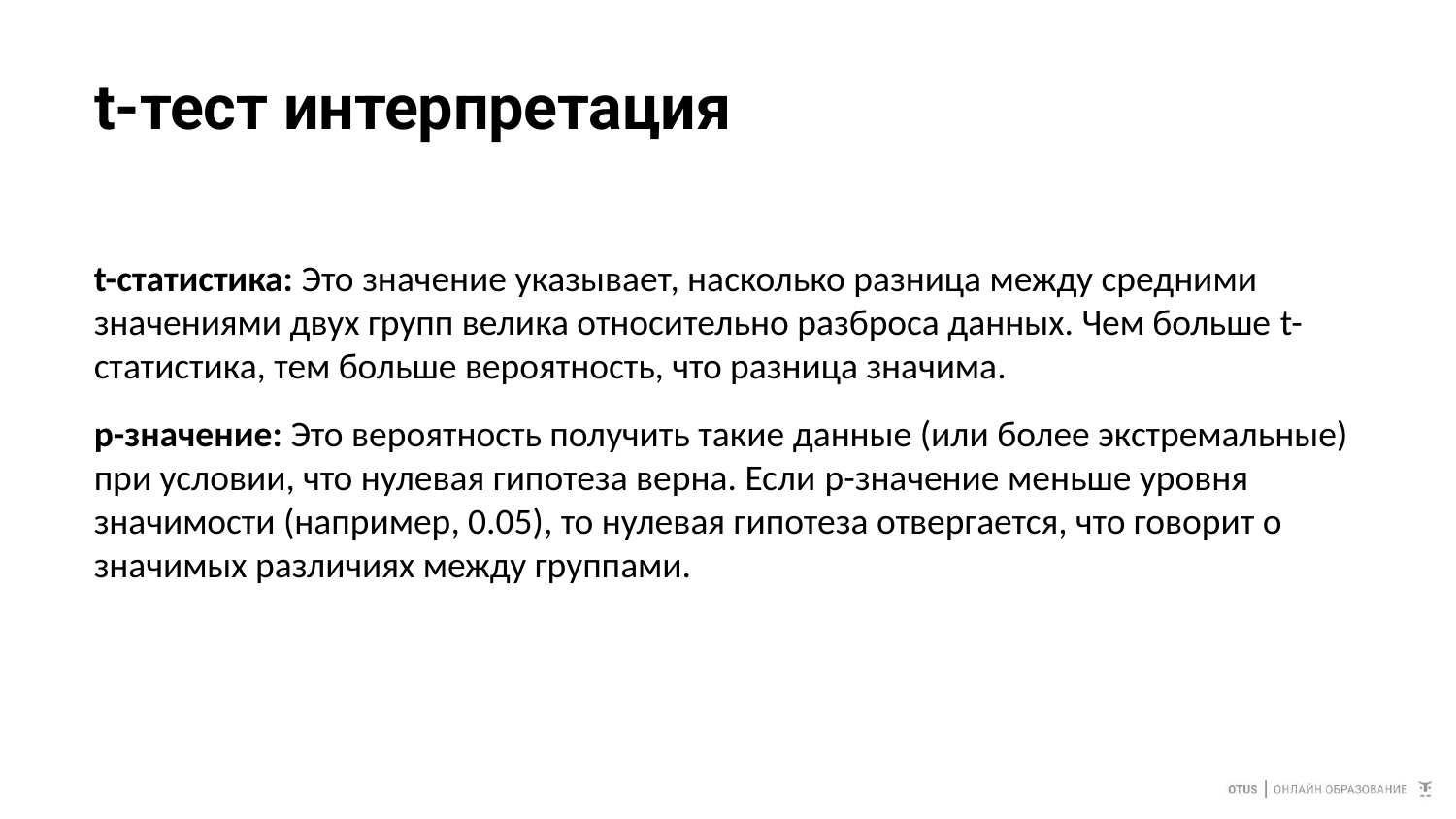

# t-тест интерпретация
t-статистика: Это значение указывает, насколько разница между средними значениями двух групп велика относительно разброса данных. Чем больше t-статистика, тем больше вероятность, что разница значима.
p-значение: Это вероятность получить такие данные (или более экстремальные) при условии, что нулевая гипотеза верна. Если p-значение меньше уровня значимости (например, 0.05), то нулевая гипотеза отвергается, что говорит о значимых различиях между группами.